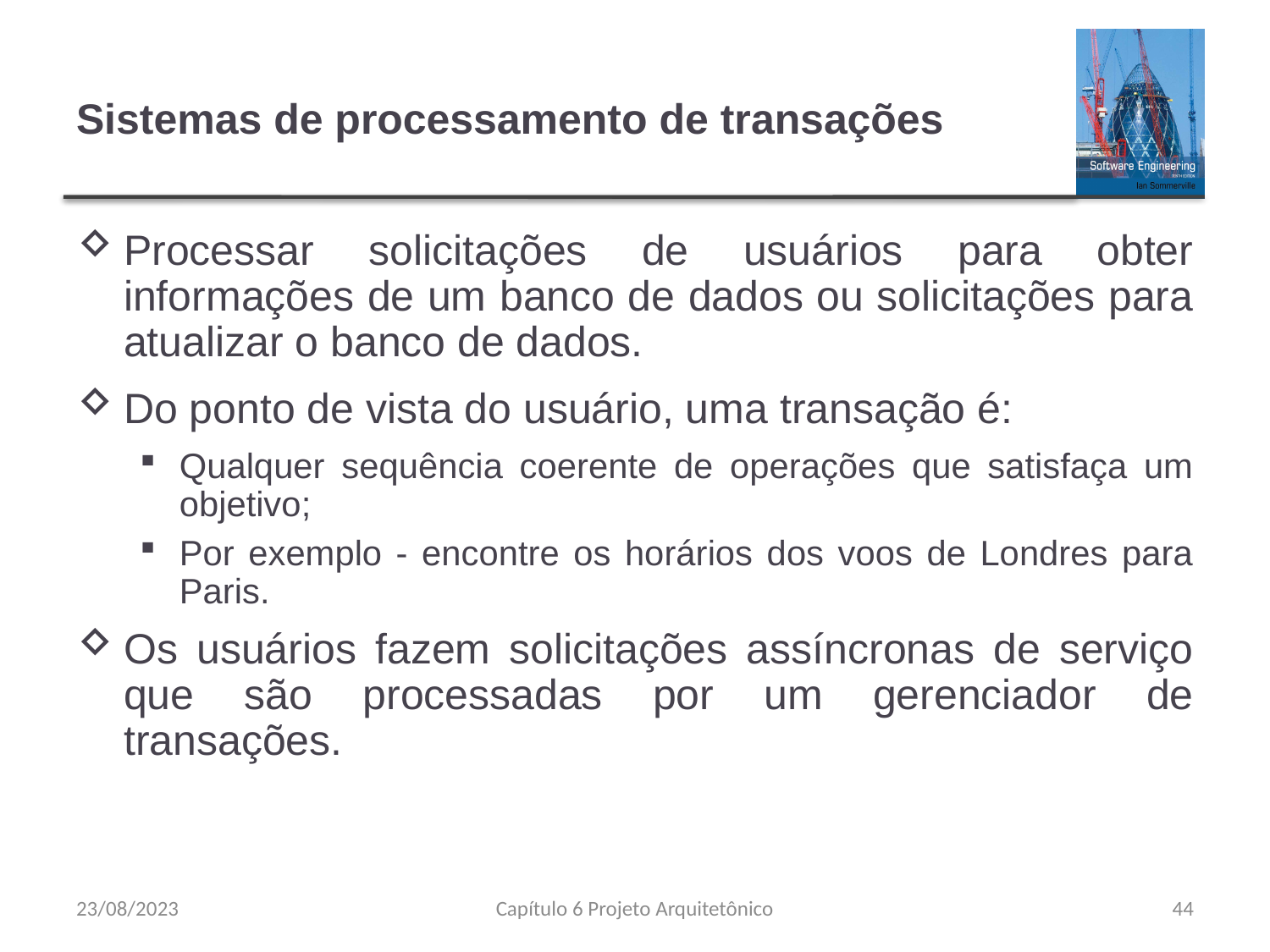

# Sistemas de processamento de transações
Processar solicitações de usuários para obter informações de um banco de dados ou solicitações para atualizar o banco de dados.
Do ponto de vista do usuário, uma transação é:
Qualquer sequência coerente de operações que satisfaça um objetivo;
Por exemplo - encontre os horários dos voos de Londres para Paris.
Os usuários fazem solicitações assíncronas de serviço que são processadas por um gerenciador de transações.
23/08/2023
Capítulo 6 Projeto Arquitetônico
44